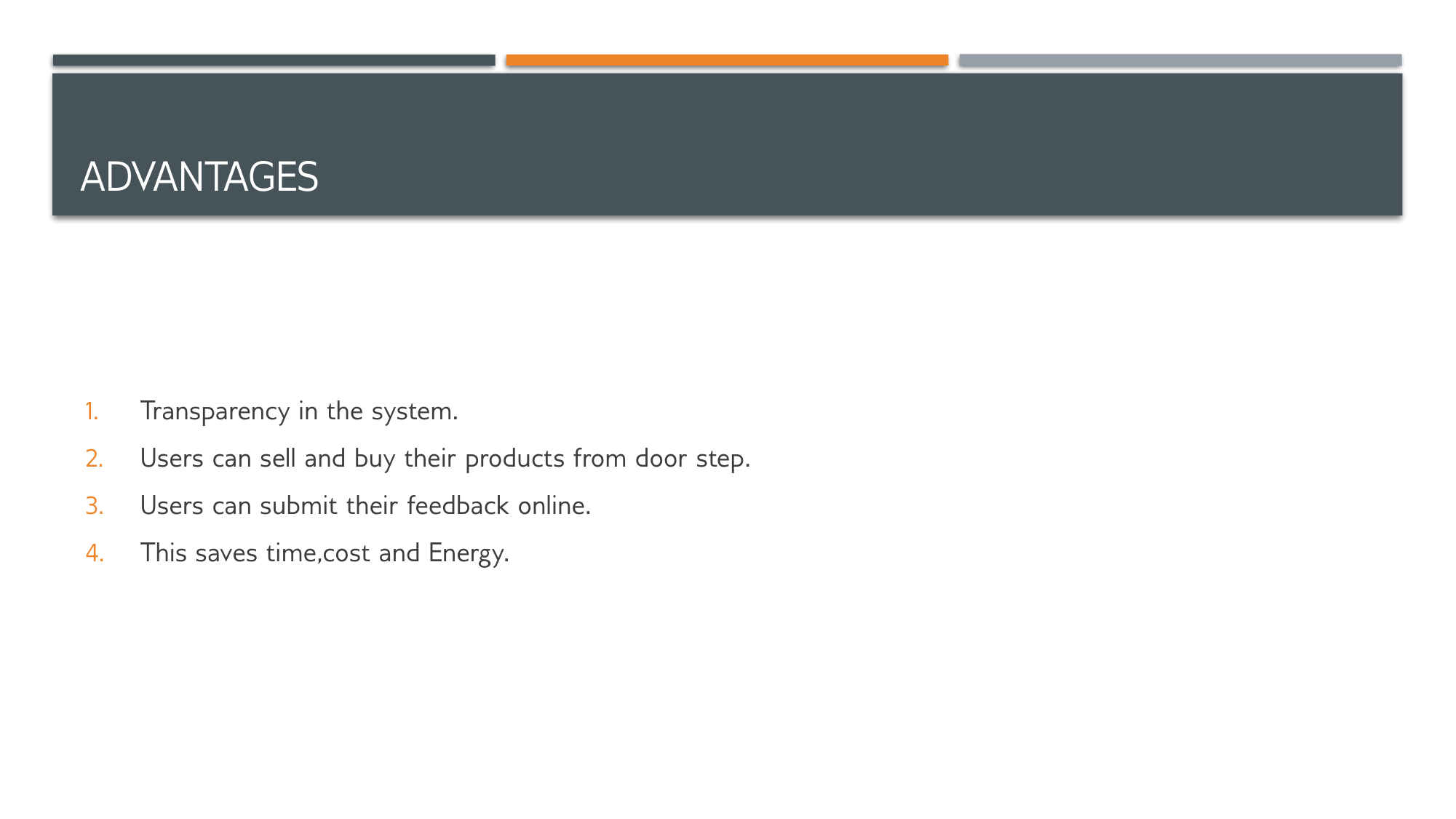

# Advantages

Transparency in the system.
Users can sell and buy their products from door step.
Users can submit their feedback online.
This saves time,cost and Energy.